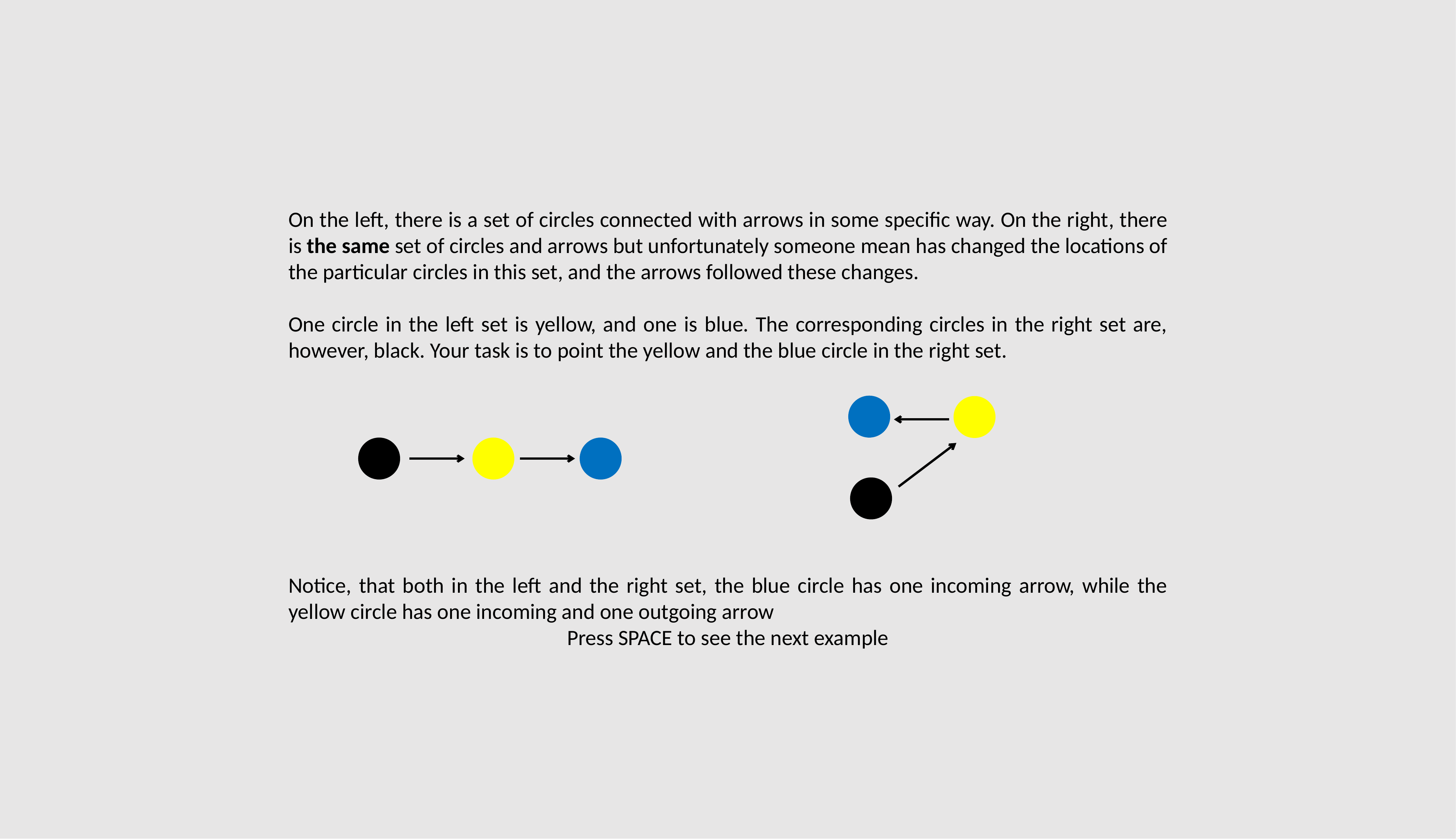

On the left, there is a set of circles connected with arrows in some specific way. On the right, there is the same set of circles and arrows but unfortunately someone mean has changed the locations of the particular circles in this set, and the arrows followed these changes.

One circle in the left set is yellow, and one is blue. The corresponding circles in the right set are, however, black. Your task is to point the yellow and the blue circle in the right set.

Notice, that both in the left and the right set, the blue circle has one incoming arrow, while the yellow circle has one incoming and one outgoing arrow
Press SPACE to see the next example